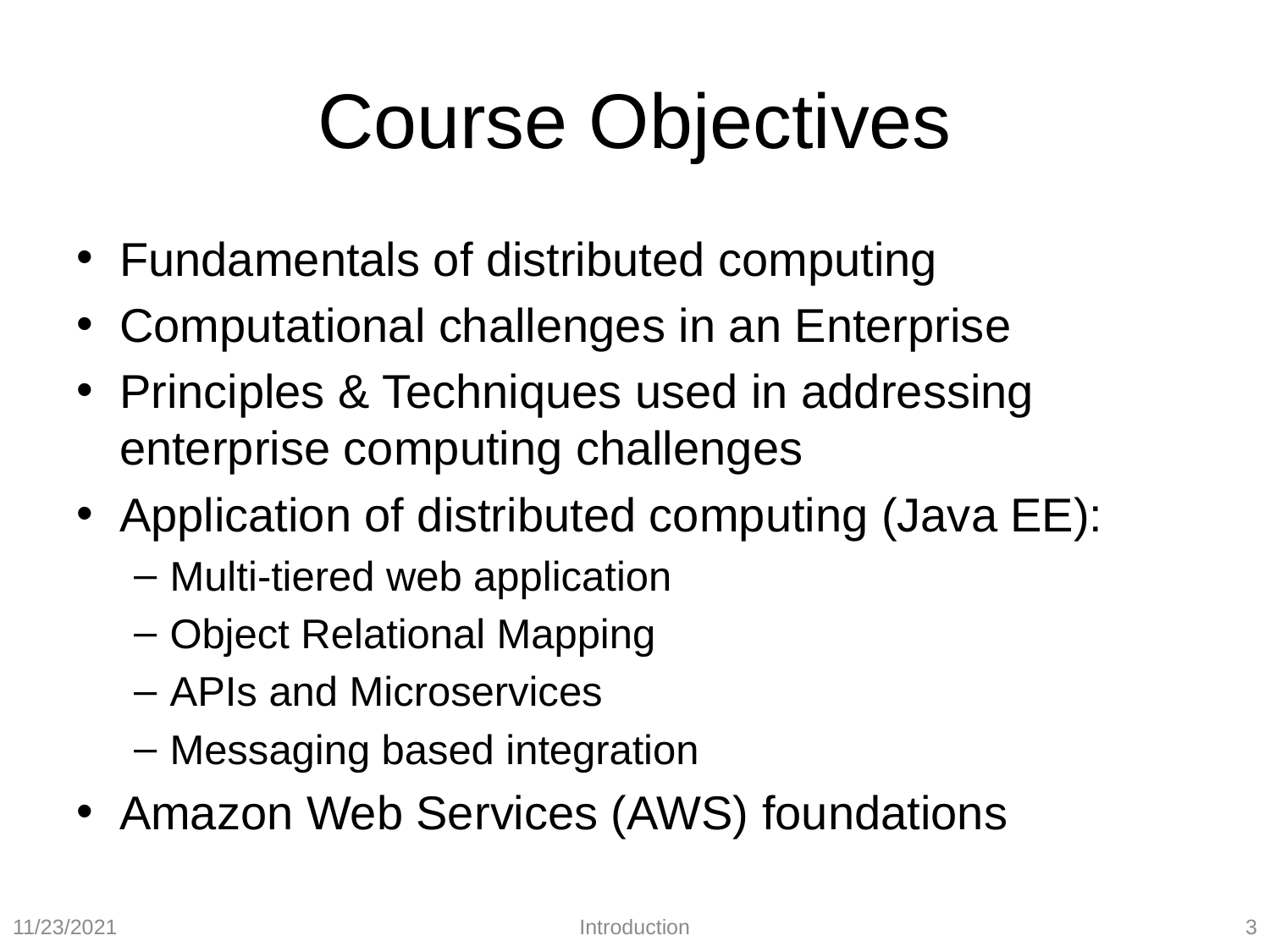

# Course Objectives
Fundamentals of distributed computing
Computational challenges in an Enterprise
Principles & Techniques used in addressing enterprise computing challenges
Application of distributed computing (Java EE):
Multi-tiered web application
Object Relational Mapping
APIs and Microservices
Messaging based integration
Amazon Web Services (AWS) foundations
11/23/2021
3
Introduction